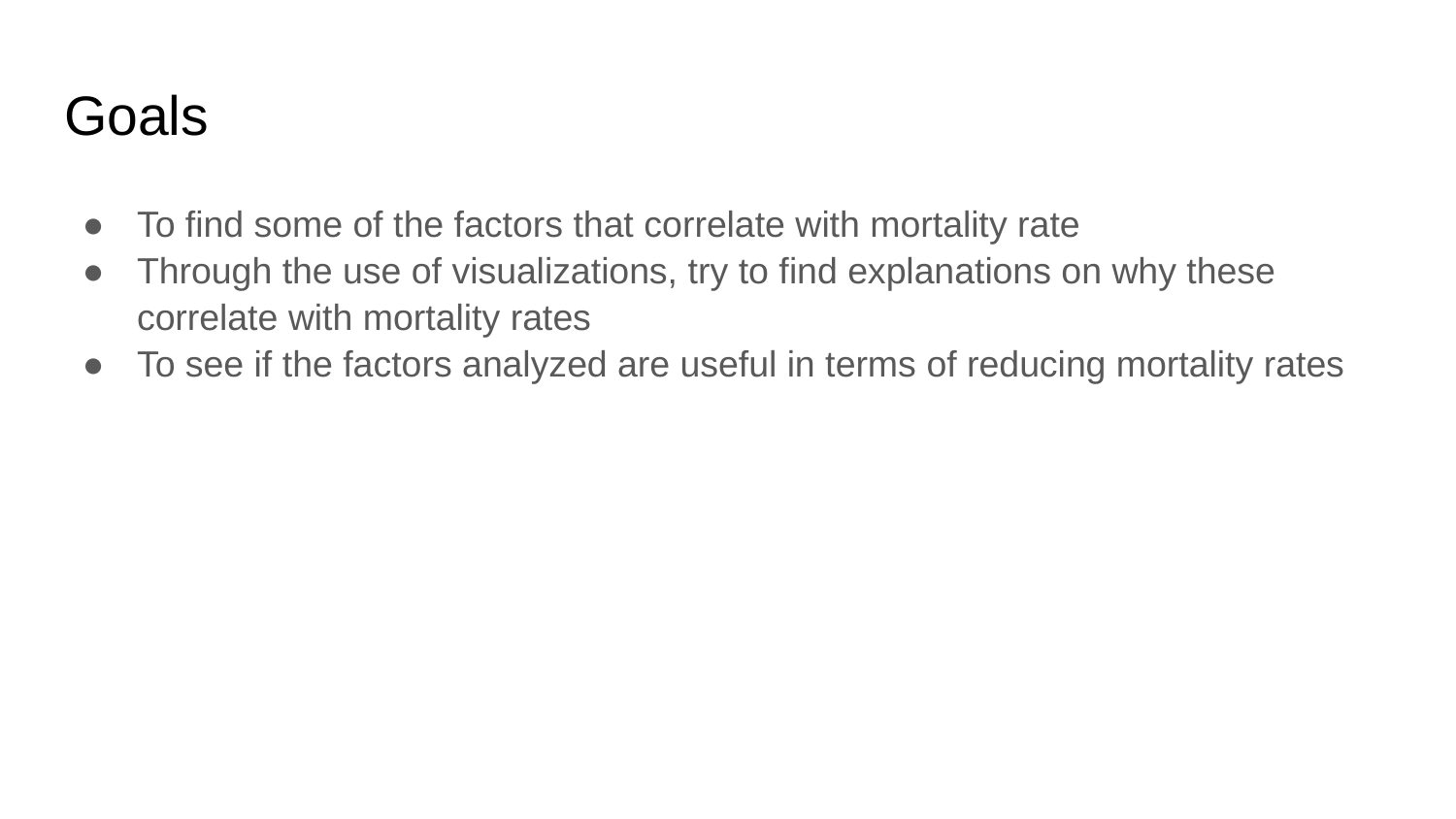

# Goals
To find some of the factors that correlate with mortality rate
Through the use of visualizations, try to find explanations on why these correlate with mortality rates
To see if the factors analyzed are useful in terms of reducing mortality rates